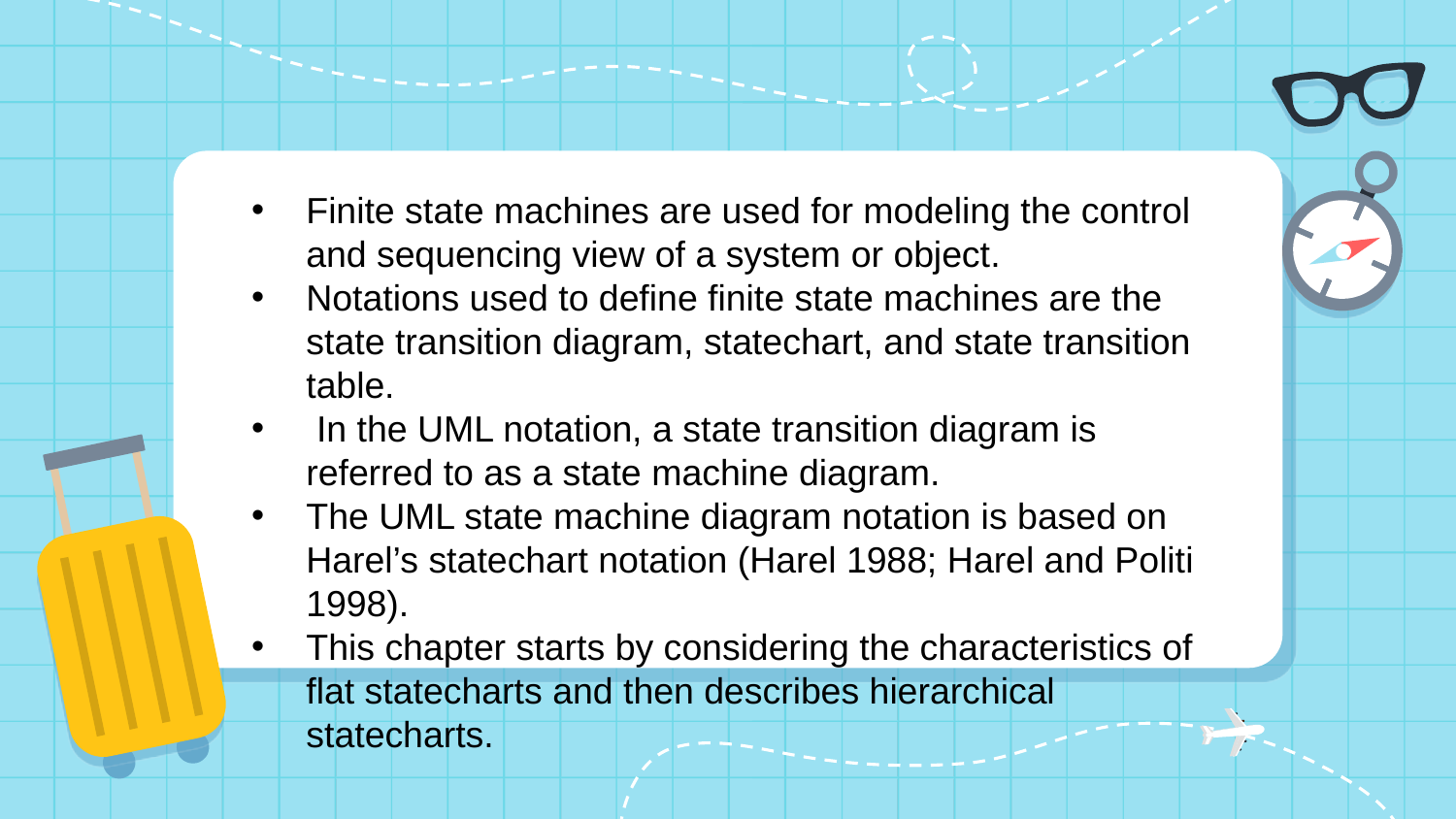

Finite state machines are used for modeling the control and sequencing view of a system or object.
Notations used to define finite state machines are the state transition diagram, statechart, and state transition table.
 In the UML notation, a state transition diagram is referred to as a state machine diagram.
The UML state machine diagram notation is based on Harel’s statechart notation (Harel 1988; Harel and Politi 1998).
This chapter starts by considering the characteristics of flat statecharts and then describes hierarchical statecharts.